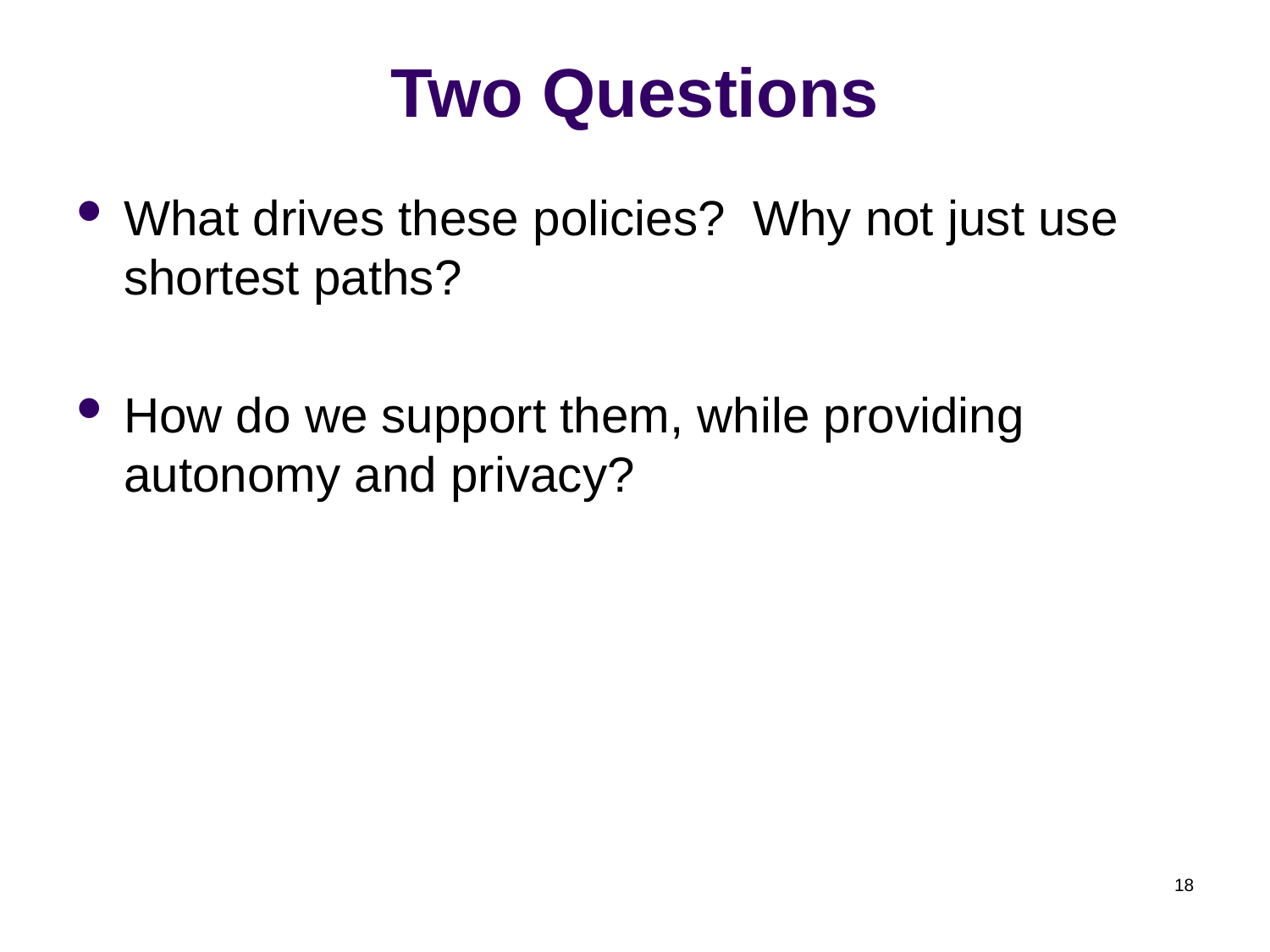

# Two Questions
What drives these policies?  Why not just use shortest paths?

How do we support them, while providing autonomy and privacy?
18